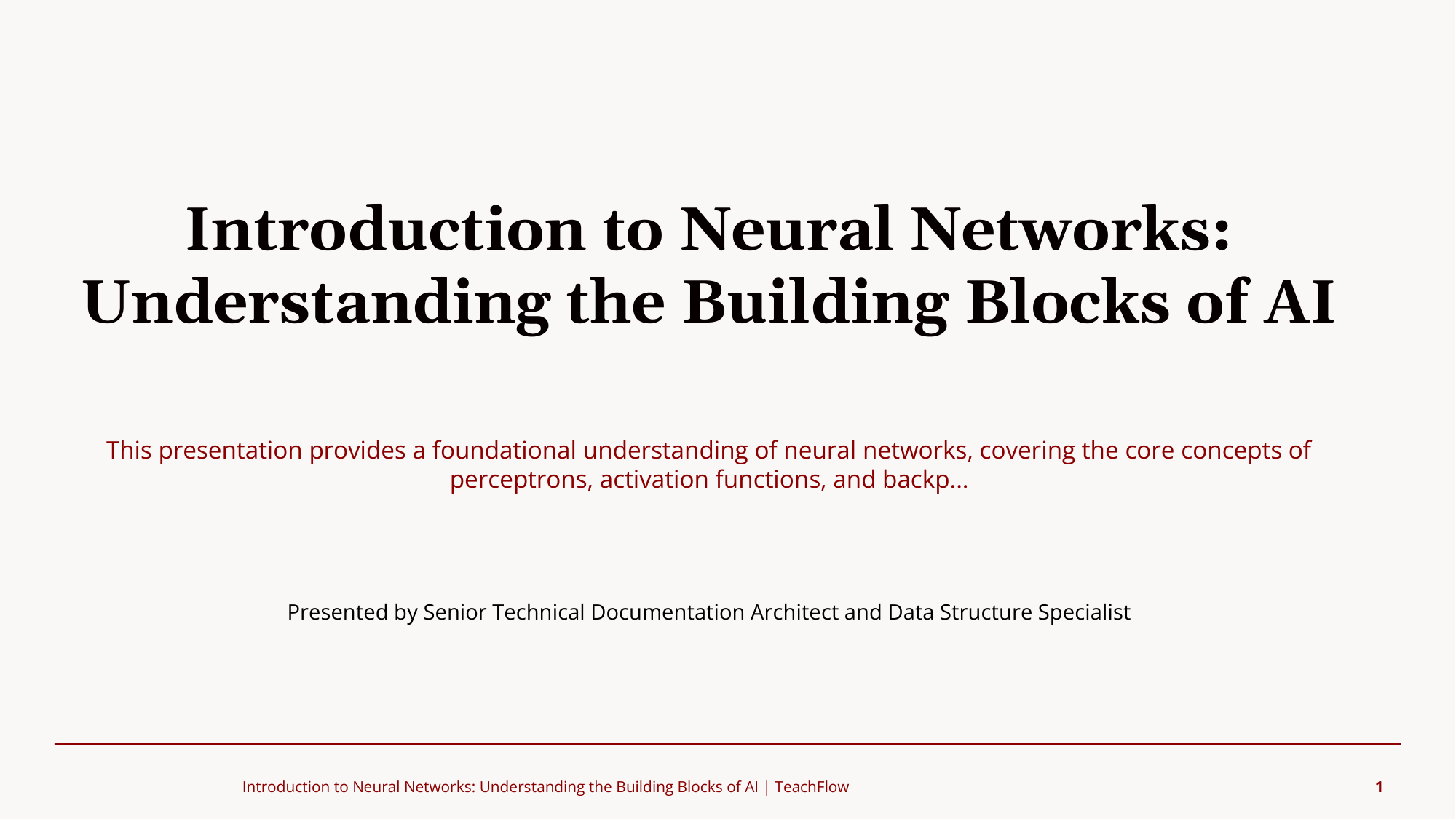

Introduction to Neural Networks: Understanding the Building Blocks of AI
This presentation provides a foundational understanding of neural networks, covering the core concepts of perceptrons, activation functions, and backp...
Presented by Senior Technical Documentation Architect and Data Structure Specialist

Introduction to Neural Networks: Understanding the Building Blocks of AI | TeachFlow
1